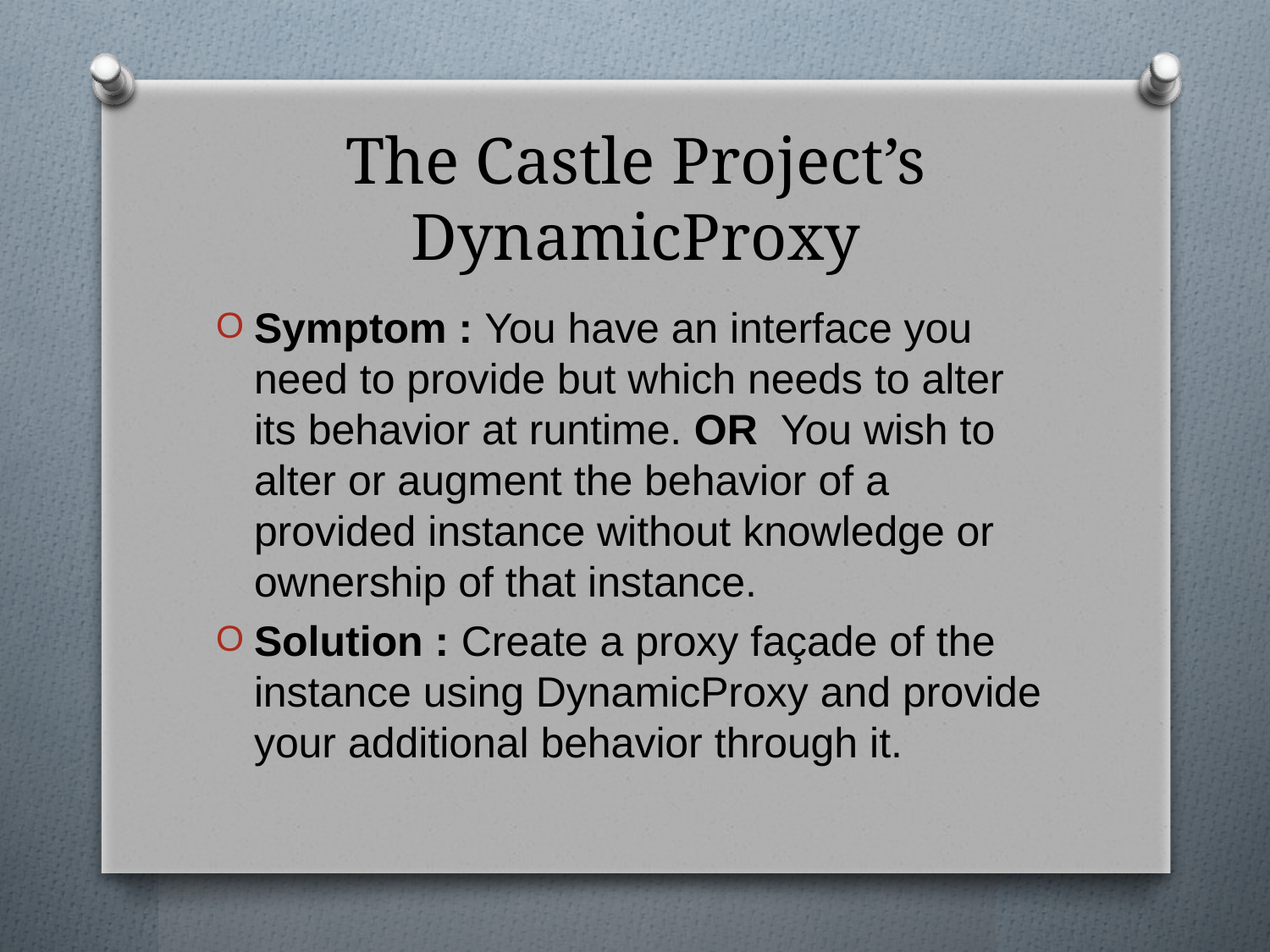

# The Castle Project’s DynamicProxy
Symptom : You have an interface you need to provide but which needs to alter its behavior at runtime. OR  You wish to alter or augment the behavior of a provided instance without knowledge or ownership of that instance.
Solution : Create a proxy façade of the instance using DynamicProxy and provide your additional behavior through it.